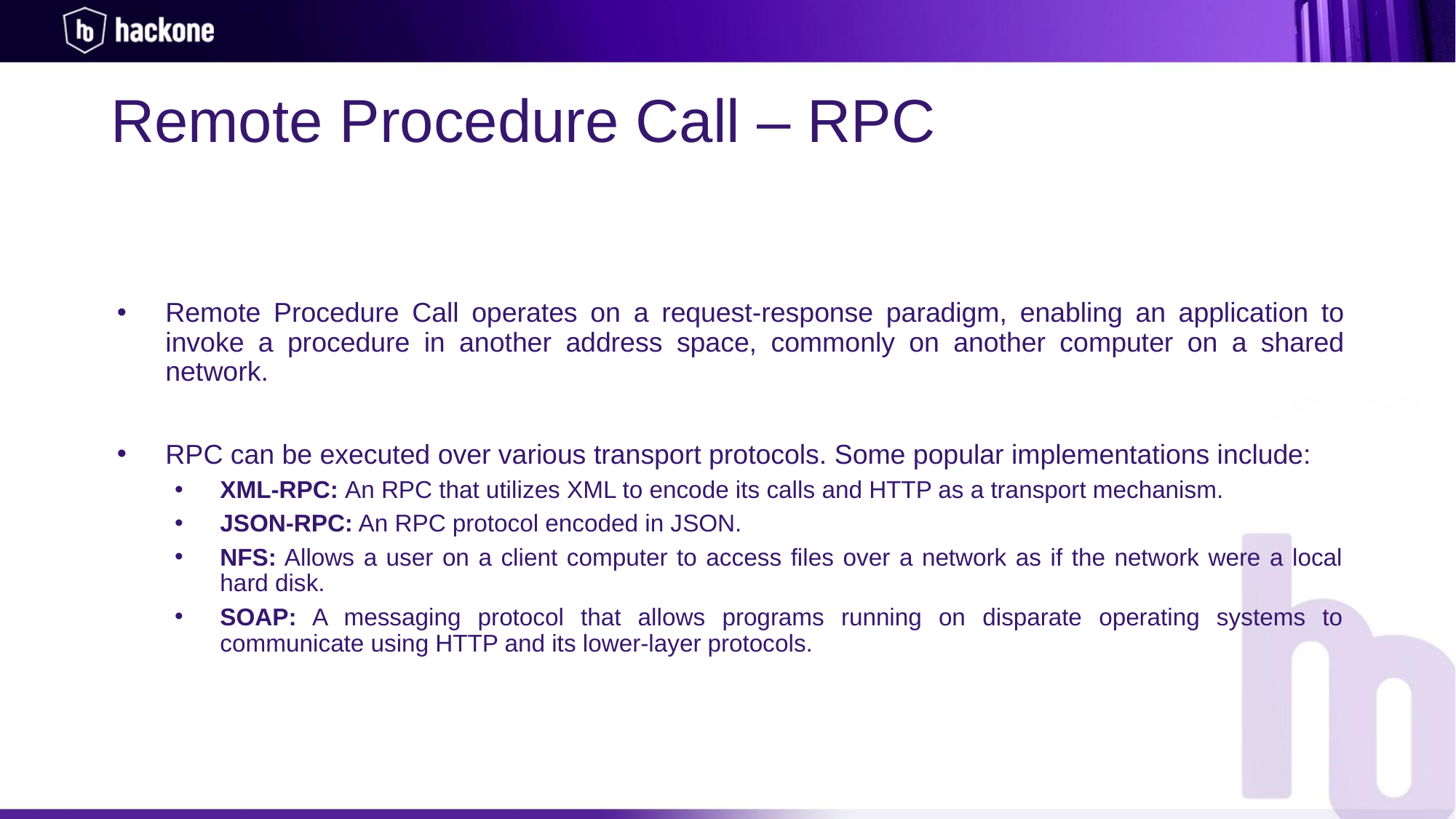

Remote Procedure Call – RPC
Remote Procedure Call operates on a request-response paradigm, enabling an application to invoke a procedure in another address space, commonly on another computer on a shared network.

RPC can be executed over various transport protocols. Some popular implementations include:
XML-RPC: An RPC that utilizes XML to encode its calls and HTTP as a transport mechanism.
JSON-RPC: An RPC protocol encoded in JSON.
NFS: Allows a user on a client computer to access files over a network as if the network were a local hard disk.
SOAP: A messaging protocol that allows programs running on disparate operating systems to communicate using HTTP and its lower-layer protocols.